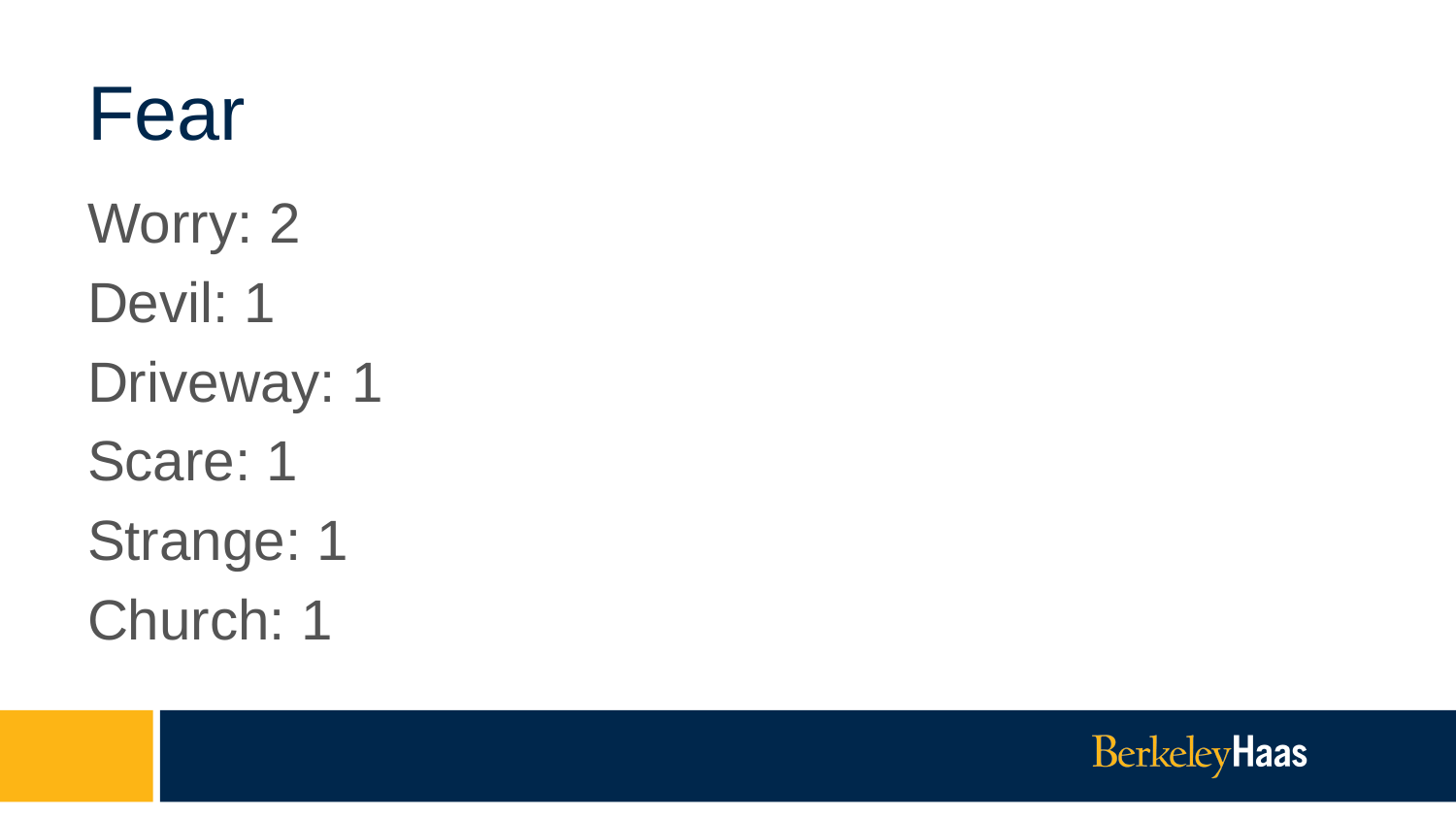

# Fear
Worry: 2
Devil: 1
Driveway: 1
Scare: 1
Strange: 1
Church: 1